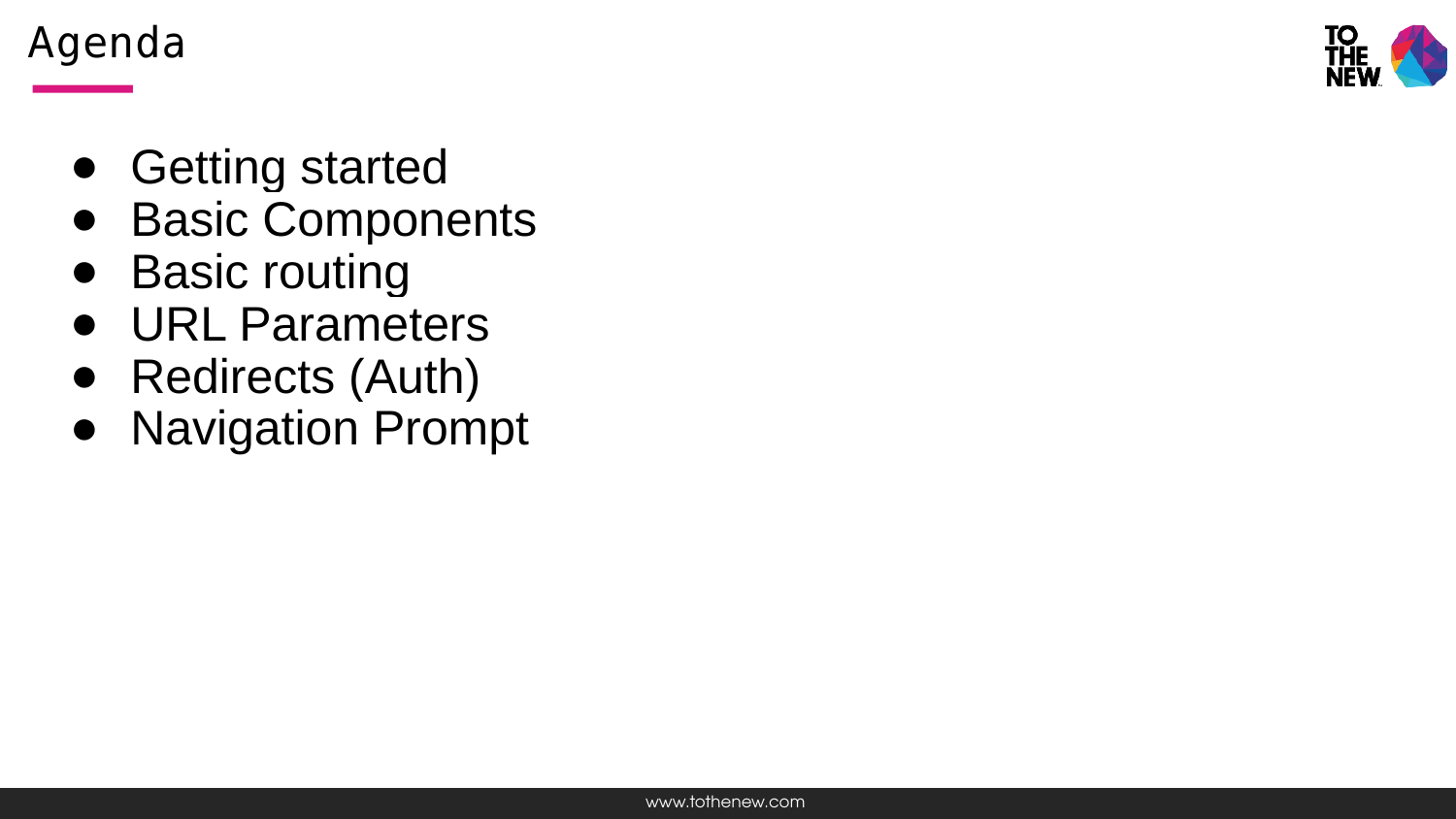

# Agenda
Getting started
Basic Components
Basic routing
URL Parameters
Redirects (Auth)
Navigation Prompt